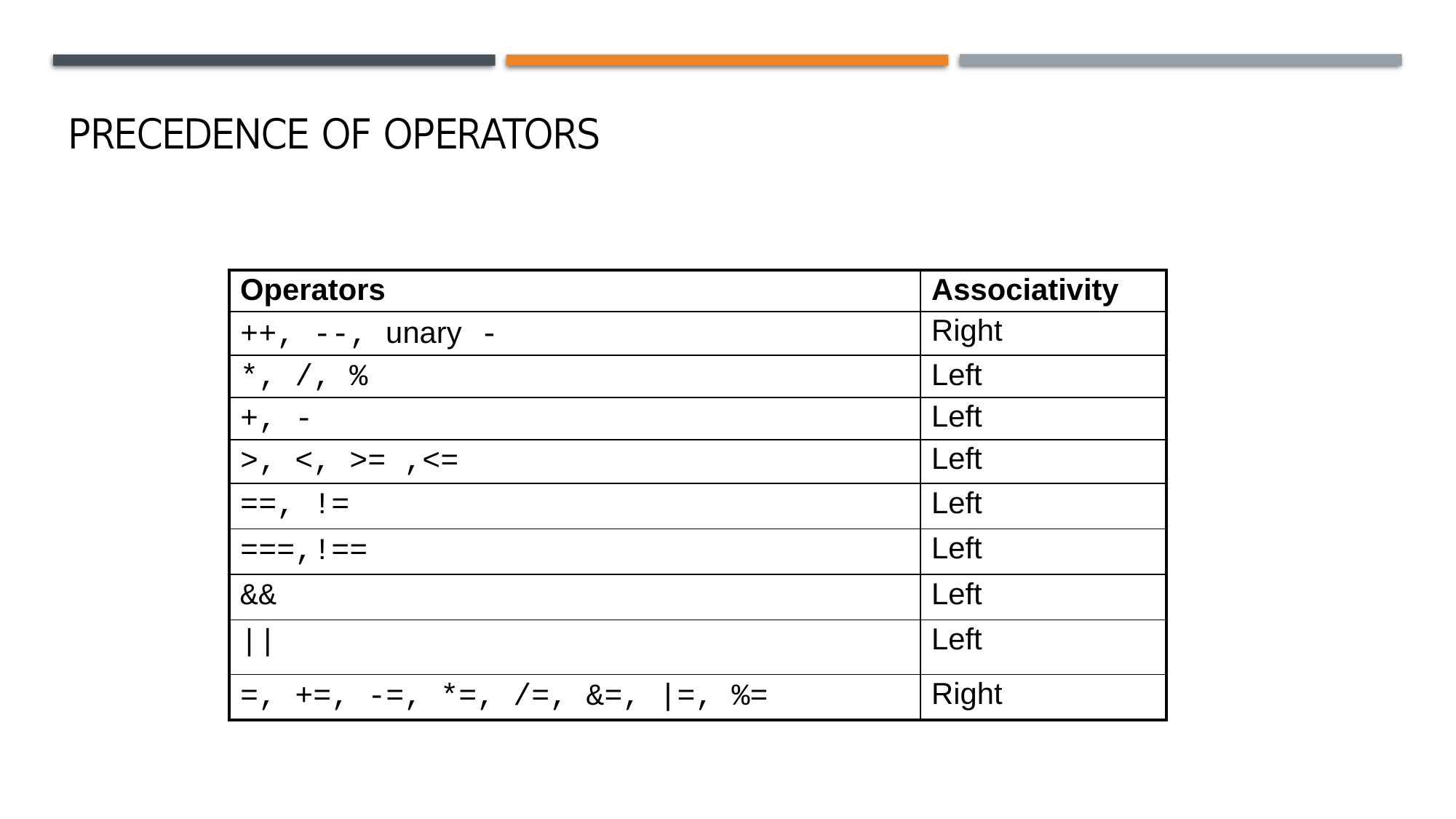

# Precedence of Operators
| Operators | Associativity |
| --- | --- |
| ++, --, unary - | Right |
| \*, /, % | Left |
| +, - | Left |
| >, <, >= ,<= | Left |
| ==, != | Left |
| ===,!== | Left |
| && | Left |
| || | Left |
| =, +=, -=, \*=, /=, &=, |=, %= | Right |